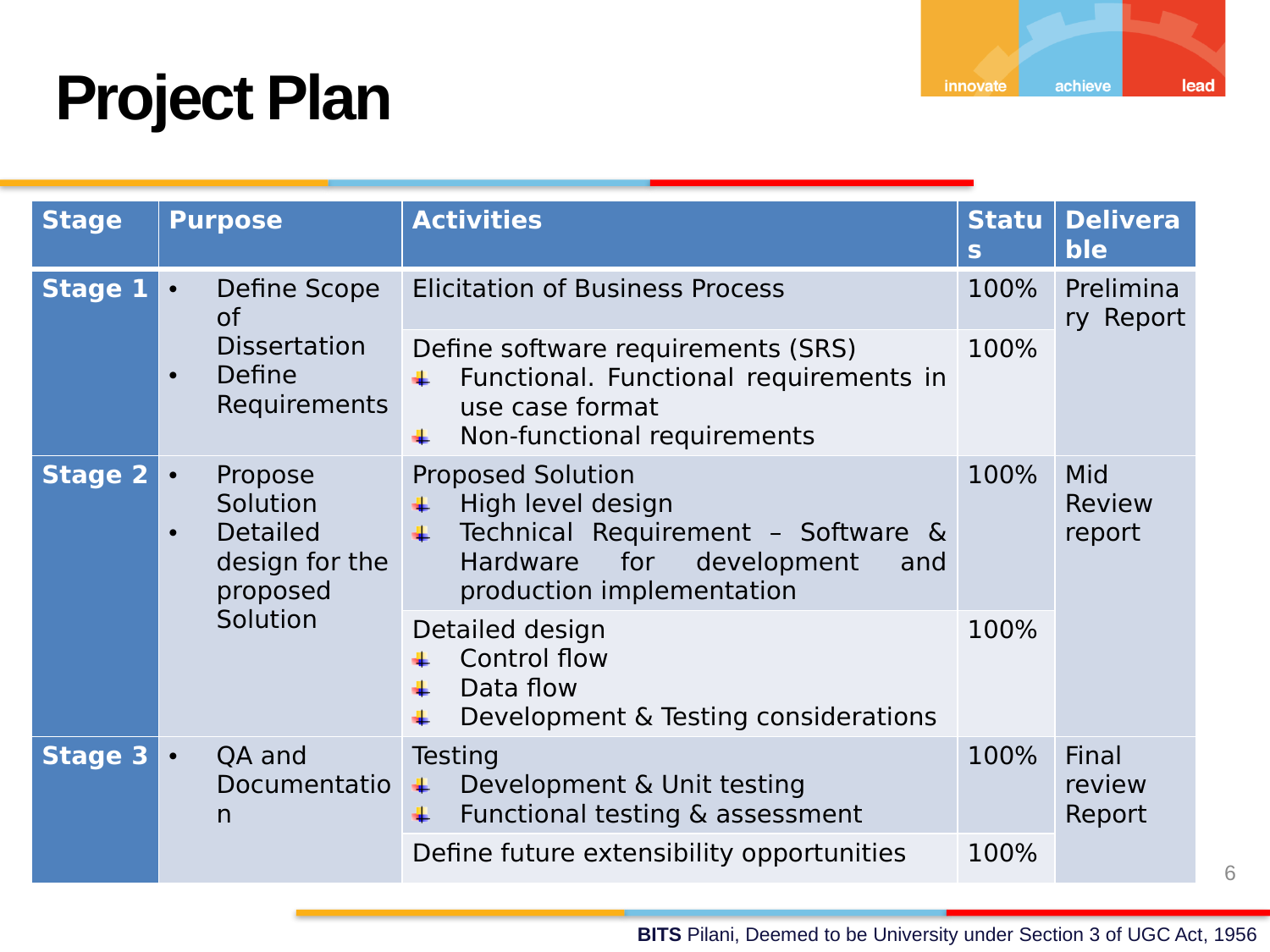

Project Plan
| Stage | Purpose | Activities | Status | Deliverable |
| --- | --- | --- | --- | --- |
| Stage 1 | Define Scope of Dissertation Define Requirements | Elicitation of Business Process | 100% | Preliminary Report |
|  |  | Define software requirements (SRS) Functional. Functional requirements in use case format Non-functional requirements | 100% |  |
| Stage 2 | Propose Solution Detailed design for the proposed Solution | Proposed Solution High level design Technical Requirement – Software & Hardware for development and production implementation | 100% | Mid Review report |
|  |  | Detailed design Control flow Data flow Development & Testing considerations | 100% |  |
| Stage 3 | QA and Documentation | Testing Development & Unit testing Functional testing & assessment | 100% | Final review Report |
|  |  | Define future extensibility opportunities | 100% |  |
6